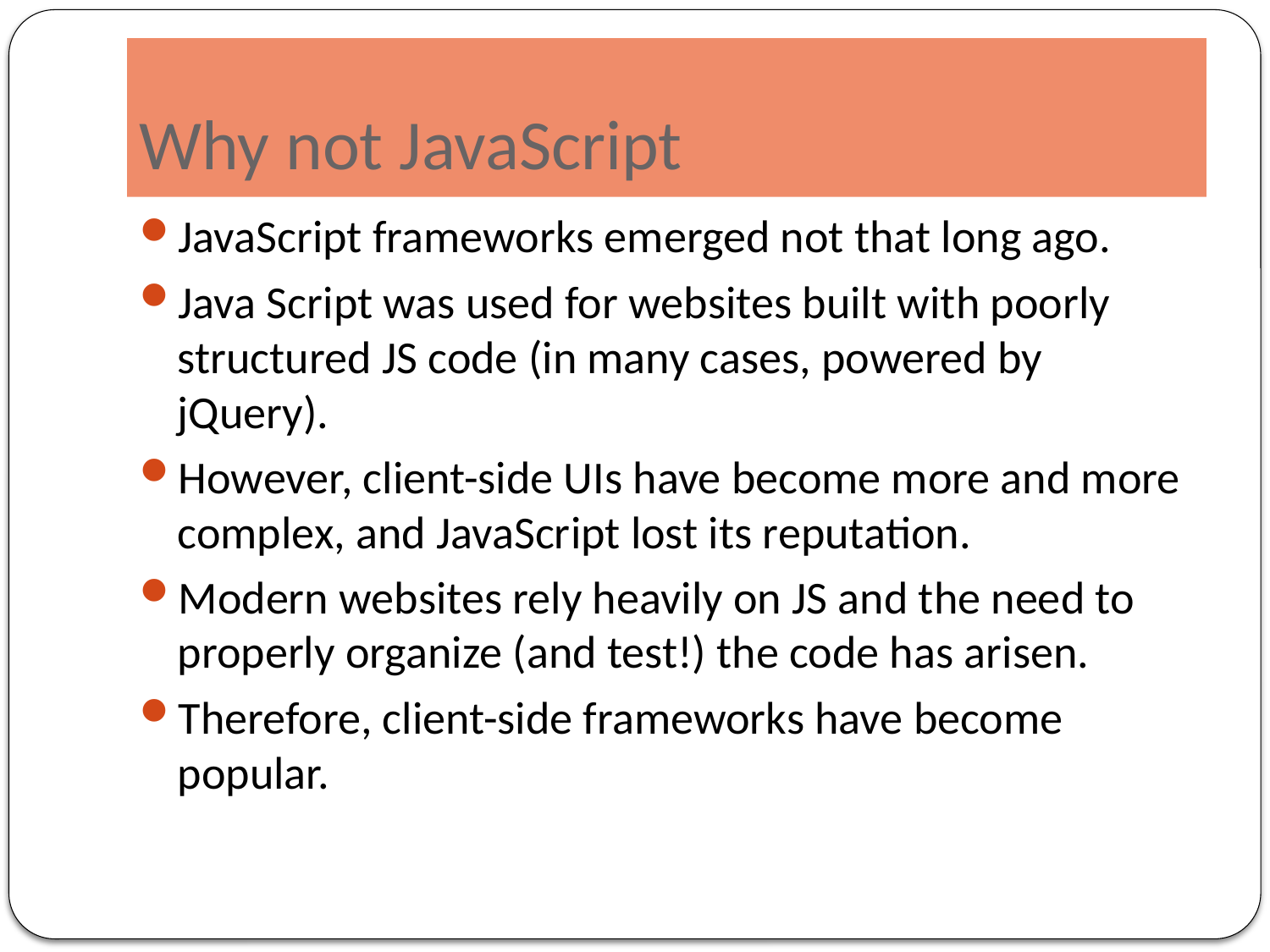

# Why not JavaScript
JavaScript frameworks emerged not that long ago.
Java Script was used for websites built with poorly structured JS code (in many cases, powered by jQuery).
However, client-side UIs have become more and more complex, and JavaScript lost its reputation.
Modern websites rely heavily on JS and the need to properly organize (and test!) the code has arisen.
Therefore, client-side frameworks have become popular.